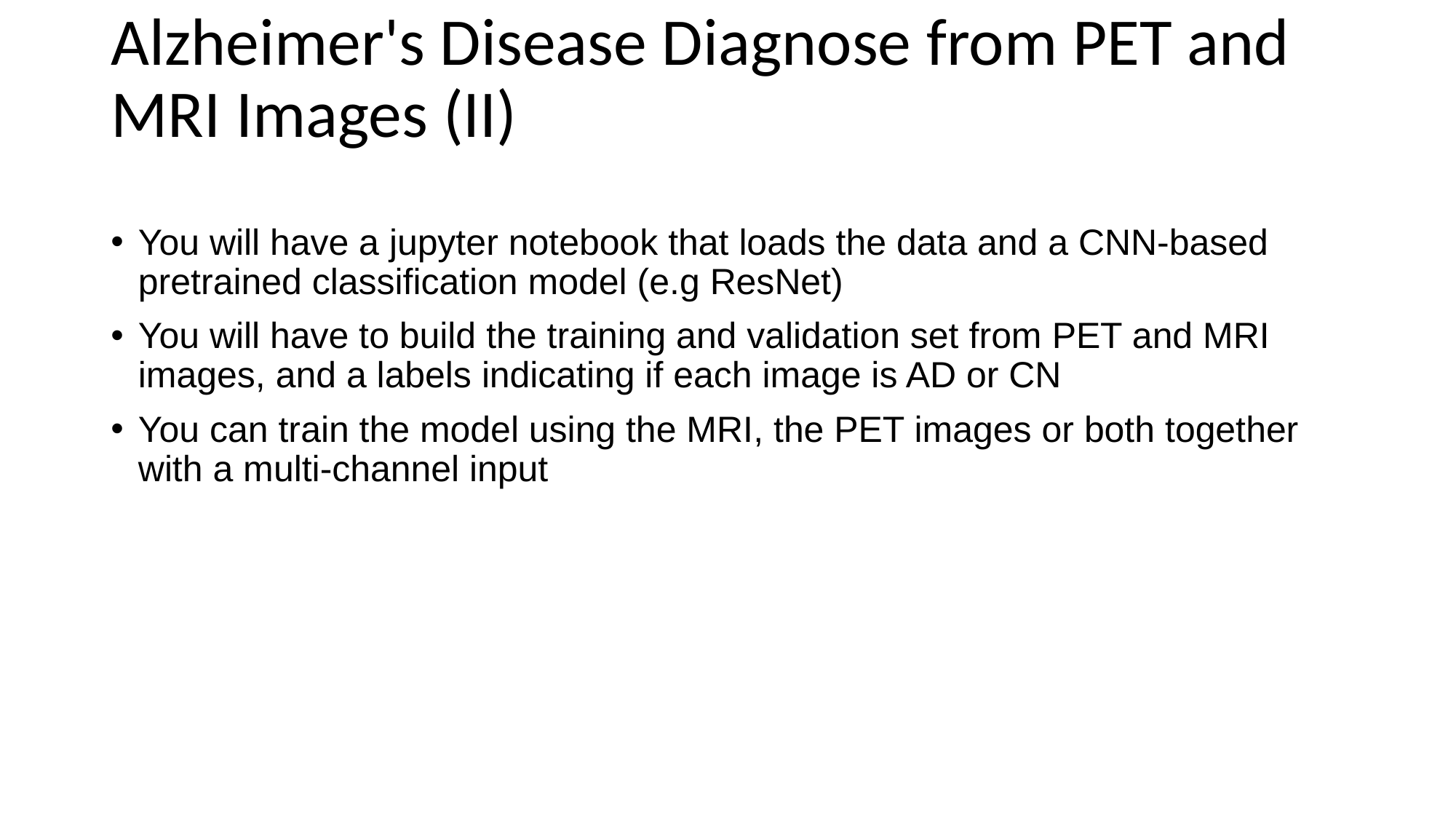

Alzheimer's Disease Diagnose from PET and MRI Images (II)
You will have a jupyter notebook that loads the data and a CNN-based pretrained classification model (e.g ResNet)
You will have to build the training and validation set from PET and MRI images, and a labels indicating if each image is AD or CN
You can train the model using the MRI, the PET images or both together with a multi-channel input